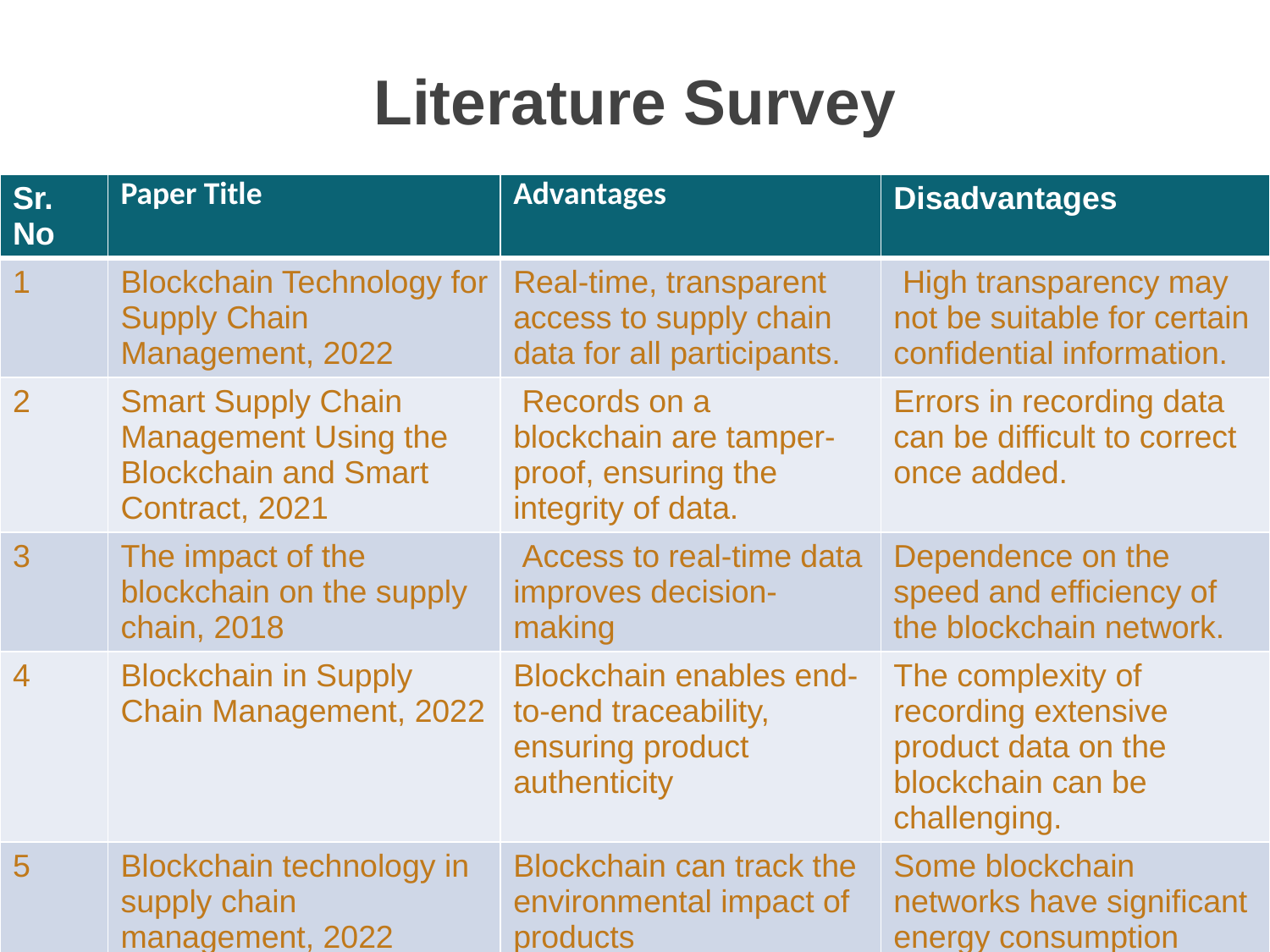

# Literature Survey
| Sr. No | Paper Title | Advantages | Disadvantages |
| --- | --- | --- | --- |
| 1 | Blockchain Technology for Supply Chain Management, 2022 | Real-time, transparent access to supply chain data for all participants. | High transparency may not be suitable for certain confidential information. |
| 2 | Smart Supply Chain Management Using the Blockchain and Smart Contract, 2021 | Records on a blockchain are tamper-proof, ensuring the integrity of data. | Errors in recording data can be difficult to correct once added. |
| 3 | The impact of the blockchain on the supply chain, 2018 | Access to real-time data improves decision-making | Dependence on the speed and efficiency of the blockchain network. |
| 4 | Blockchain in Supply Chain Management, 2022 | Blockchain enables end-to-end traceability, ensuring product authenticity | The complexity of recording extensive product data on the blockchain can be challenging. |
| 5 | Blockchain technology in supply chain management, 2022 | Blockchain can track the environmental impact of products | Some blockchain networks have significant energy consumption |